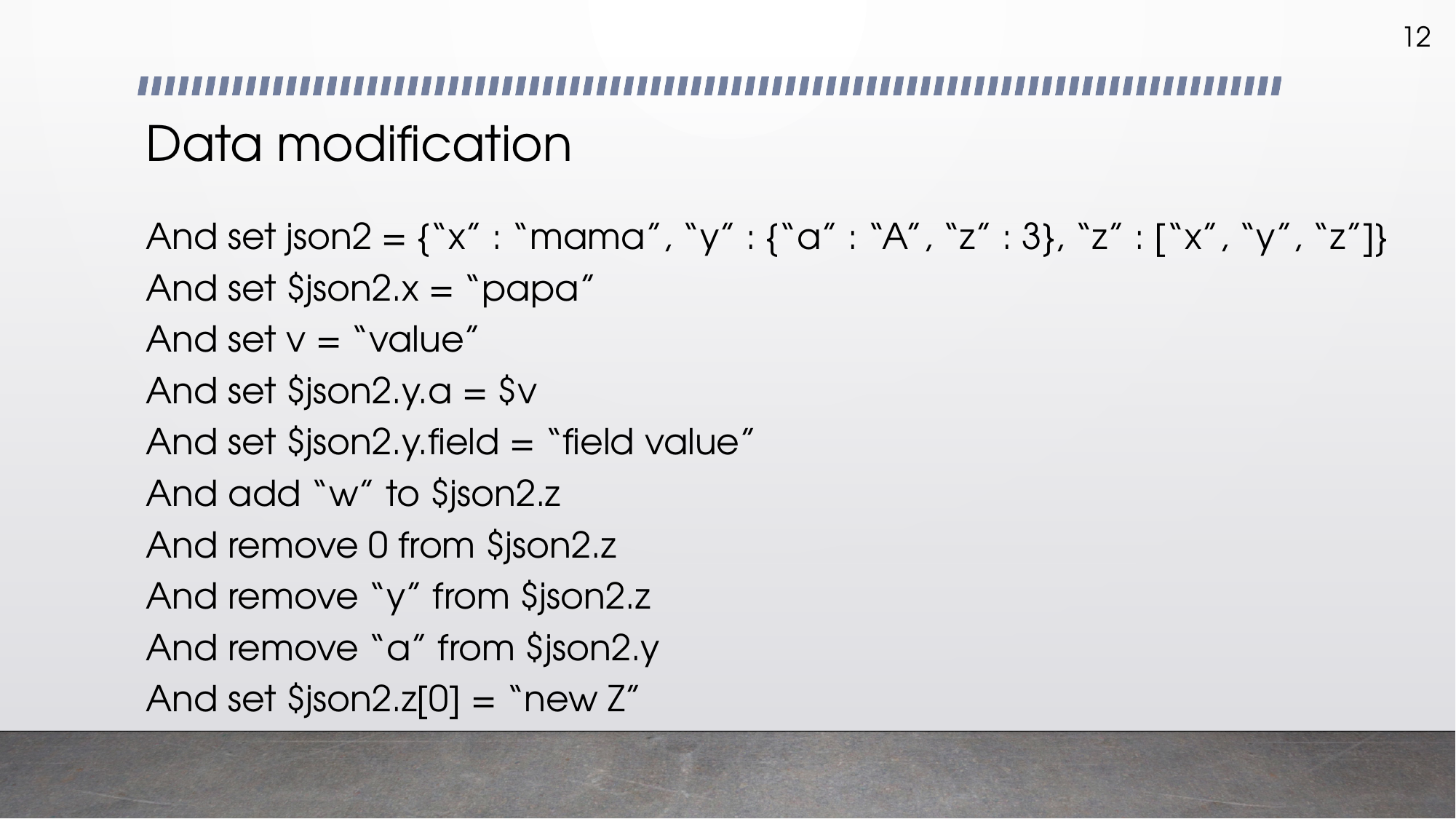

12
# Data modification
And set json2 = {“x” : “mama”, “y” : {“a” : “A”, “z” : 3}, “z” : [“x”, “y”, “z”]}
And set $json2.x = “papa”
And set v = “value”
And set $json2.y.a = $v
And set $json2.y.field = “field value”
And add “w” to $json2.z
And remove 0 from $json2.z
And remove “y” from $json2.z
And remove “a” from $json2.y
And set $json2.z[0] = “new Z”